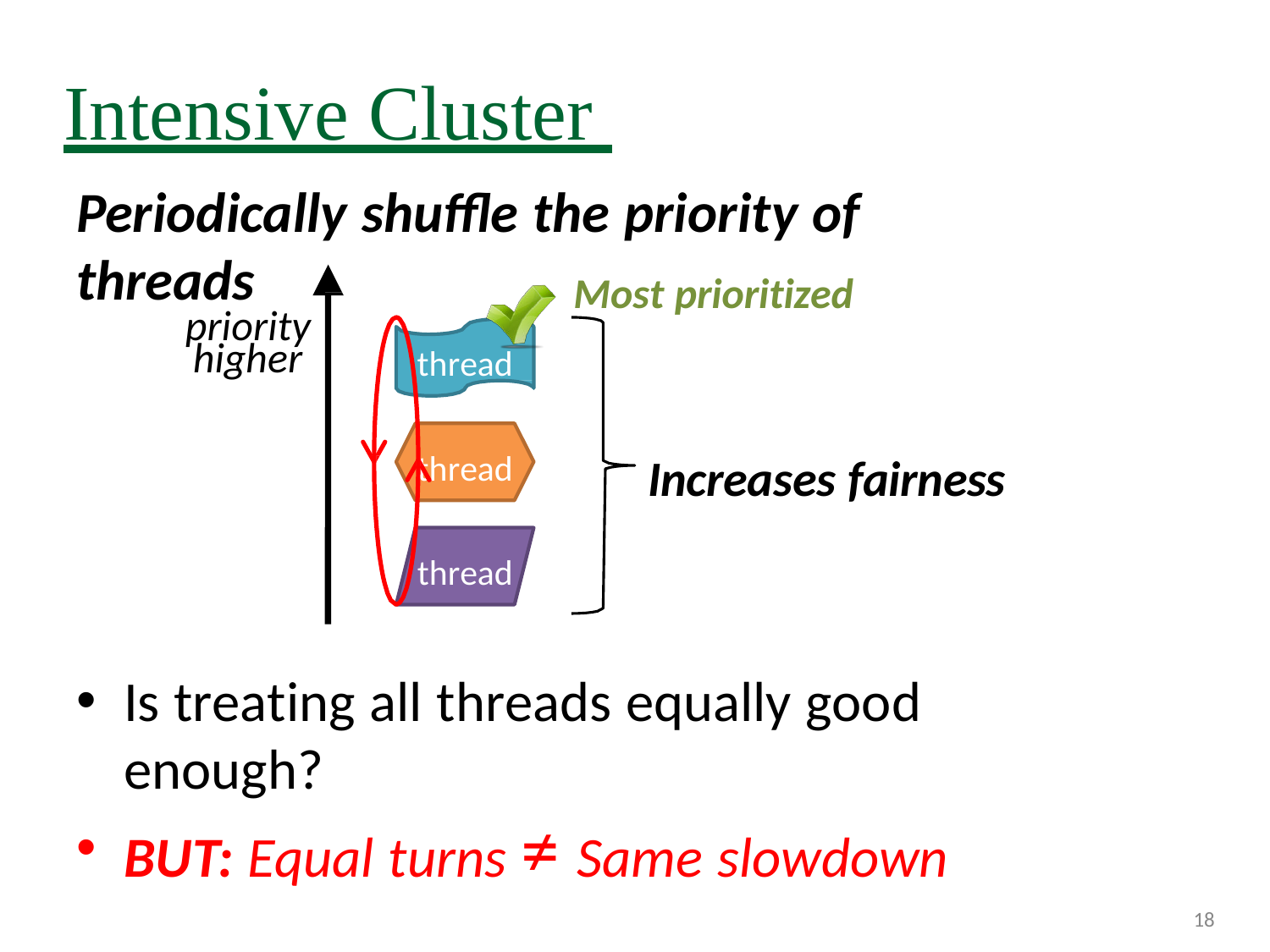

# Intensive Cluster
Periodically shuffle the priority of threads
higher

Most prioritized

priority

thread

thread
Increases fairness

thread

Is treating all threads equally good enough?
BUT: Equal turns ≠ Same slowdown
18